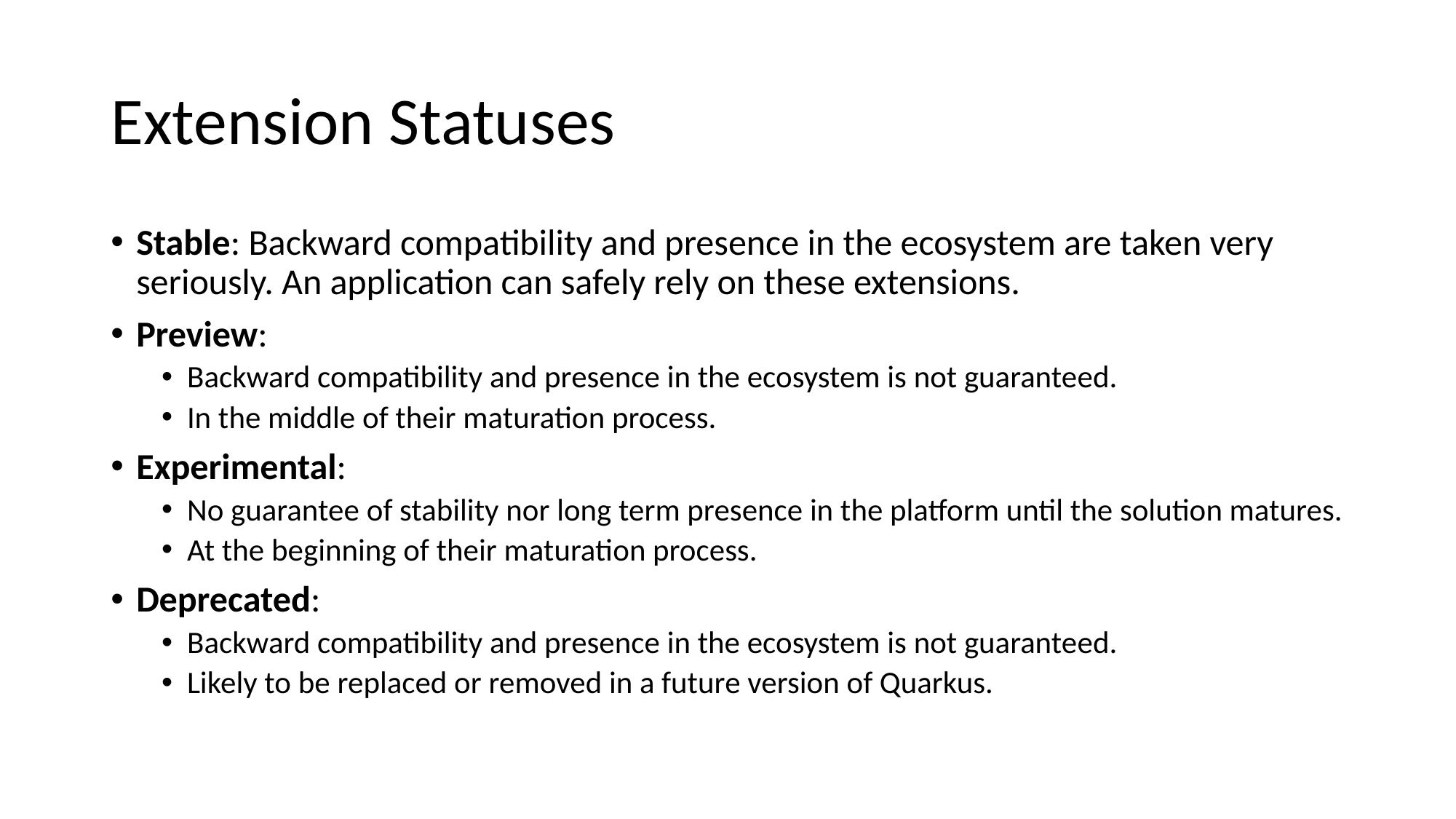

# Extension Statuses
Stable: Backward compatibility and presence in the ecosystem are taken very seriously. An application can safely rely on these extensions.
Preview:
Backward compatibility and presence in the ecosystem is not guaranteed.
In the middle of their maturation process.
Experimental:
No guarantee of stability nor long term presence in the platform until the solution matures.
At the beginning of their maturation process.
Deprecated:
Backward compatibility and presence in the ecosystem is not guaranteed.
Likely to be replaced or removed in a future version of Quarkus.